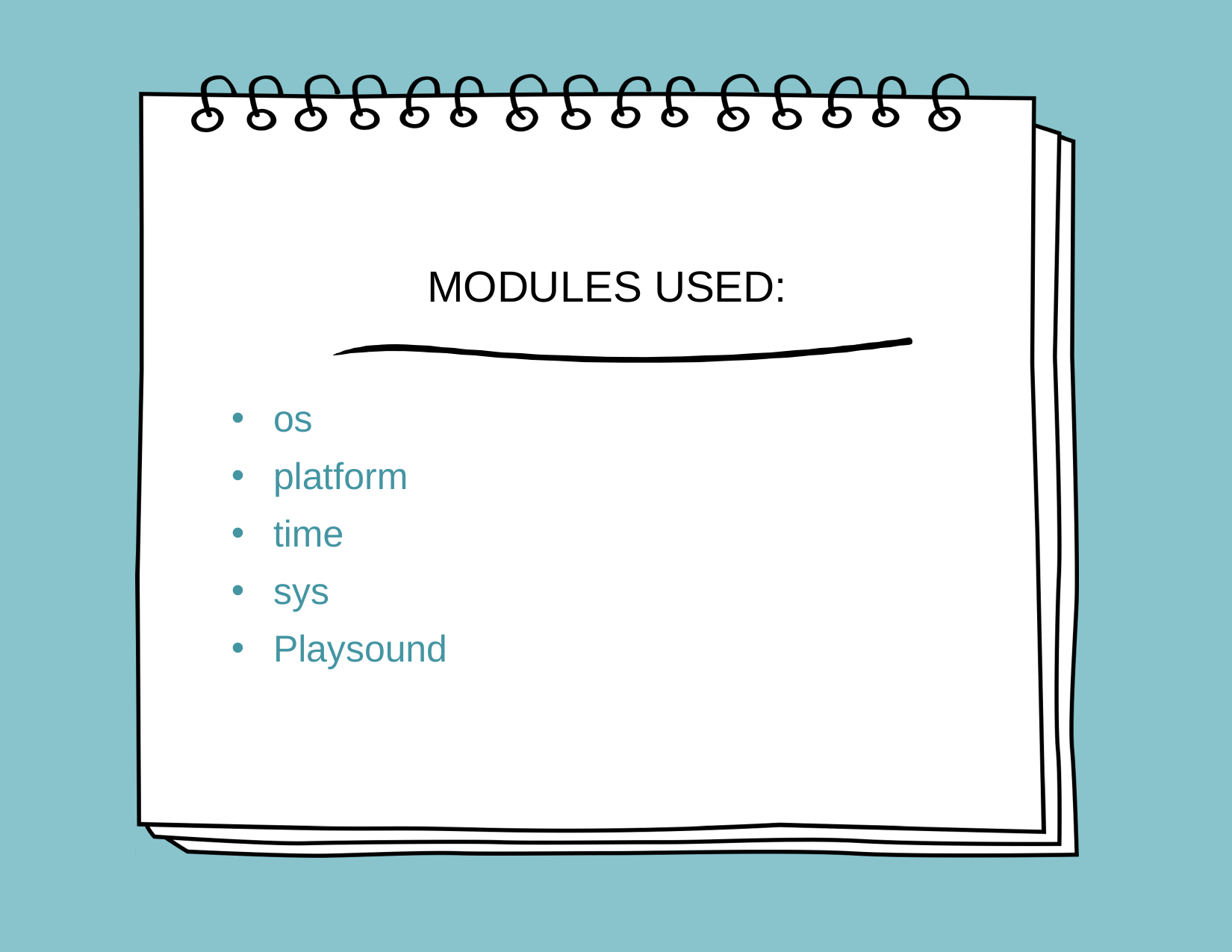

# MODULES USED:
os
platform
time
sys
Playsound